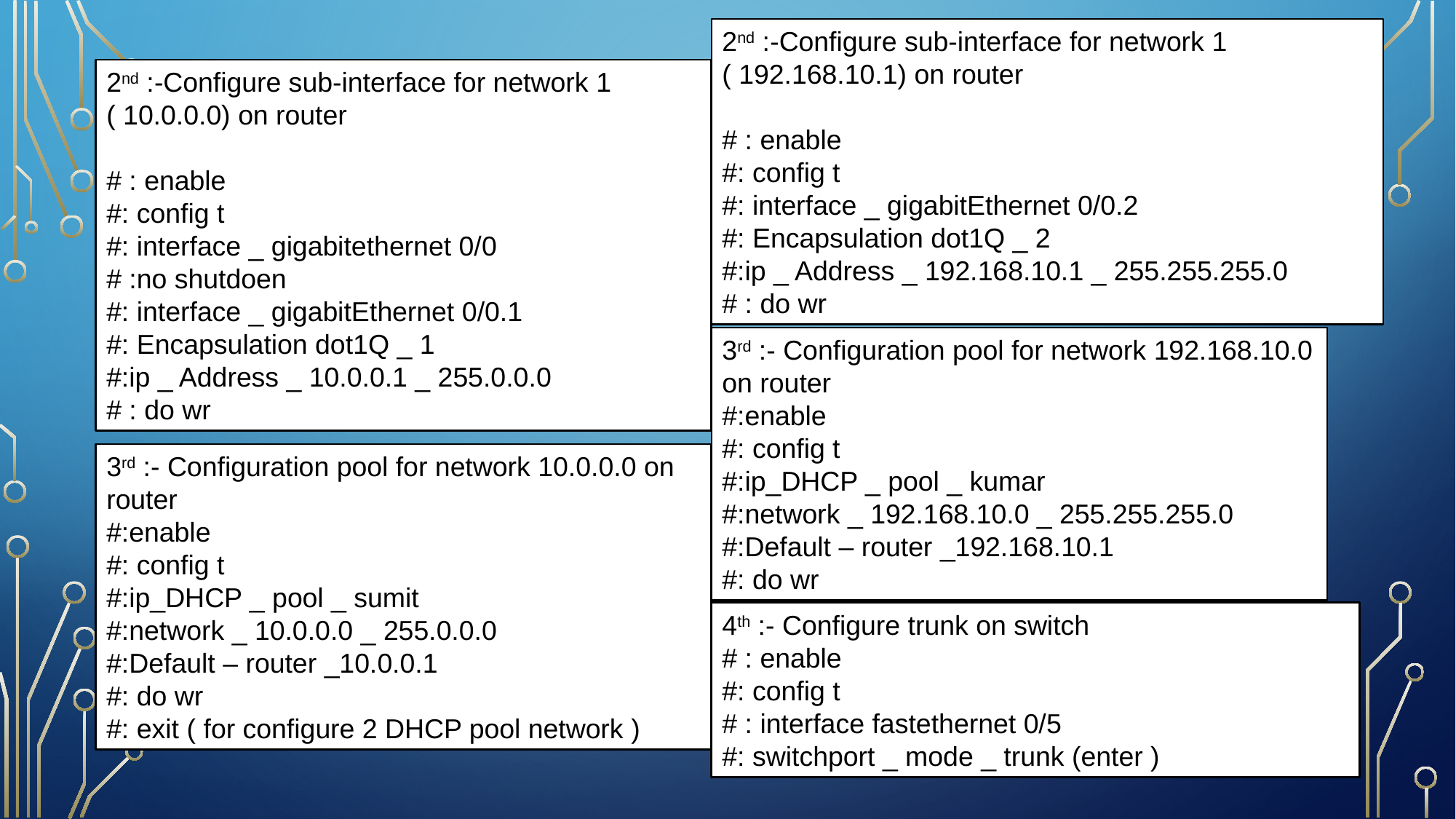

2nd :-Configure sub-interface for network 1 ( 192.168.10.1) on router

# : enable
#: config t
#: interface _ gigabitEthernet 0/0.2
#: Encapsulation dot1Q _ 2
#:ip _ Address _ 192.168.10.1 _ 255.255.255.0
# : do wr
2nd :-Configure sub-interface for network 1 ( 10.0.0.0) on router

# : enable
#: config t
#: interface _ gigabitethernet 0/0
# :no shutdoen
#: interface _ gigabitEthernet 0/0.1
#: Encapsulation dot1Q _ 1
#:ip _ Address _ 10.0.0.1 _ 255.0.0.0
# : do wr
3rd :- Configuration pool for network 192.168.10.0 on router
#:enable
#: config t
#:ip_DHCP _ pool _ kumar
#:network _ 192.168.10.0 _ 255.255.255.0
#:Default – router _192.168.10.1
#: do wr
3rd :- Configuration pool for network 10.0.0.0 on router
#:enable
#: config t
#:ip_DHCP _ pool _ sumit
#:network _ 10.0.0.0 _ 255.0.0.0
#:Default – router _10.0.0.1
#: do wr
#: exit ( for configure 2 DHCP pool network )
4th :- Configure trunk on switch
# : enable
#: config t
# : interface fastethernet 0/5
#: switchport _ mode _ trunk (enter )